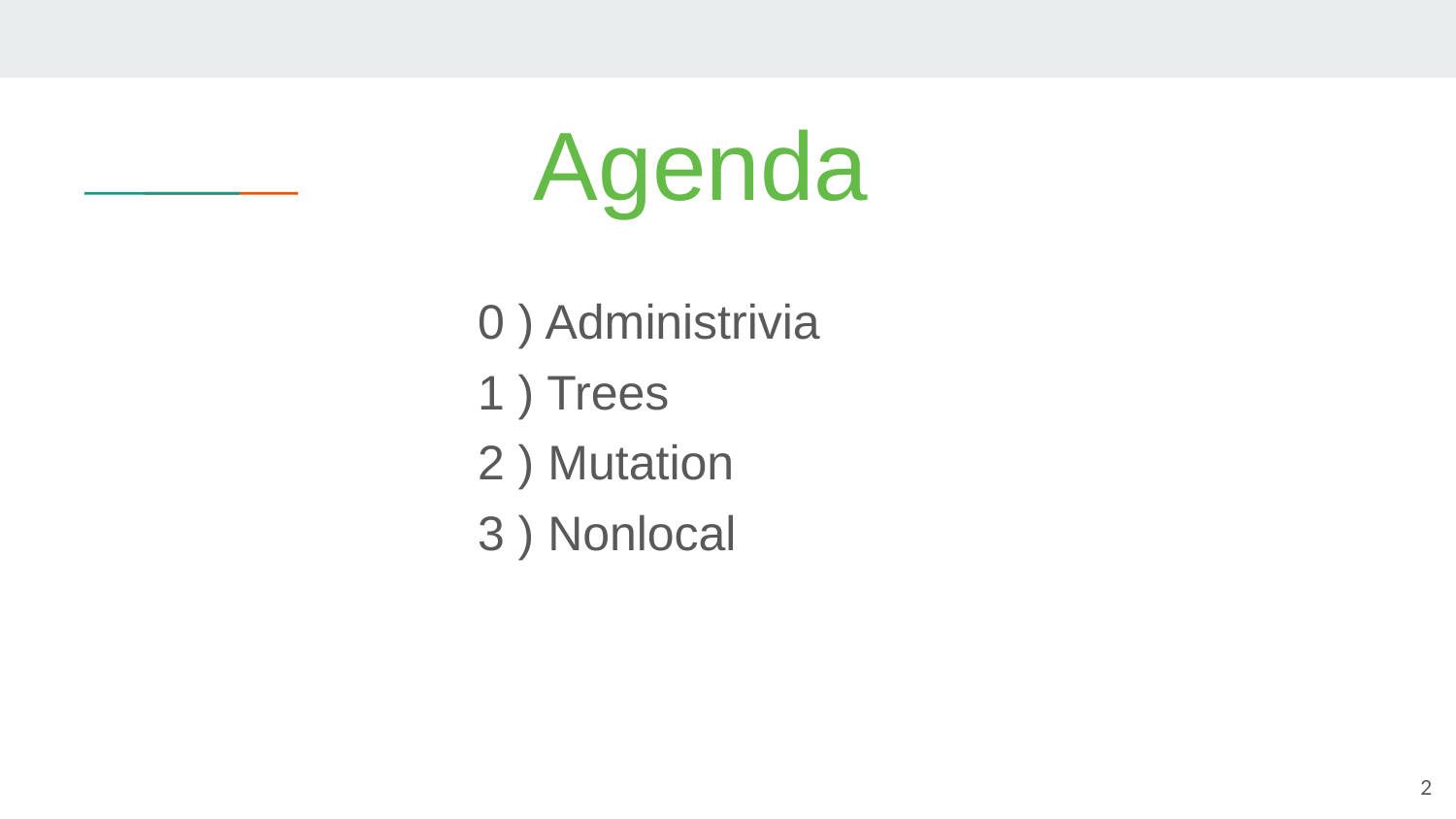

# Agenda

0 ) Administrivia
1 ) Trees
2 ) Mutation
3 ) Nonlocal

2